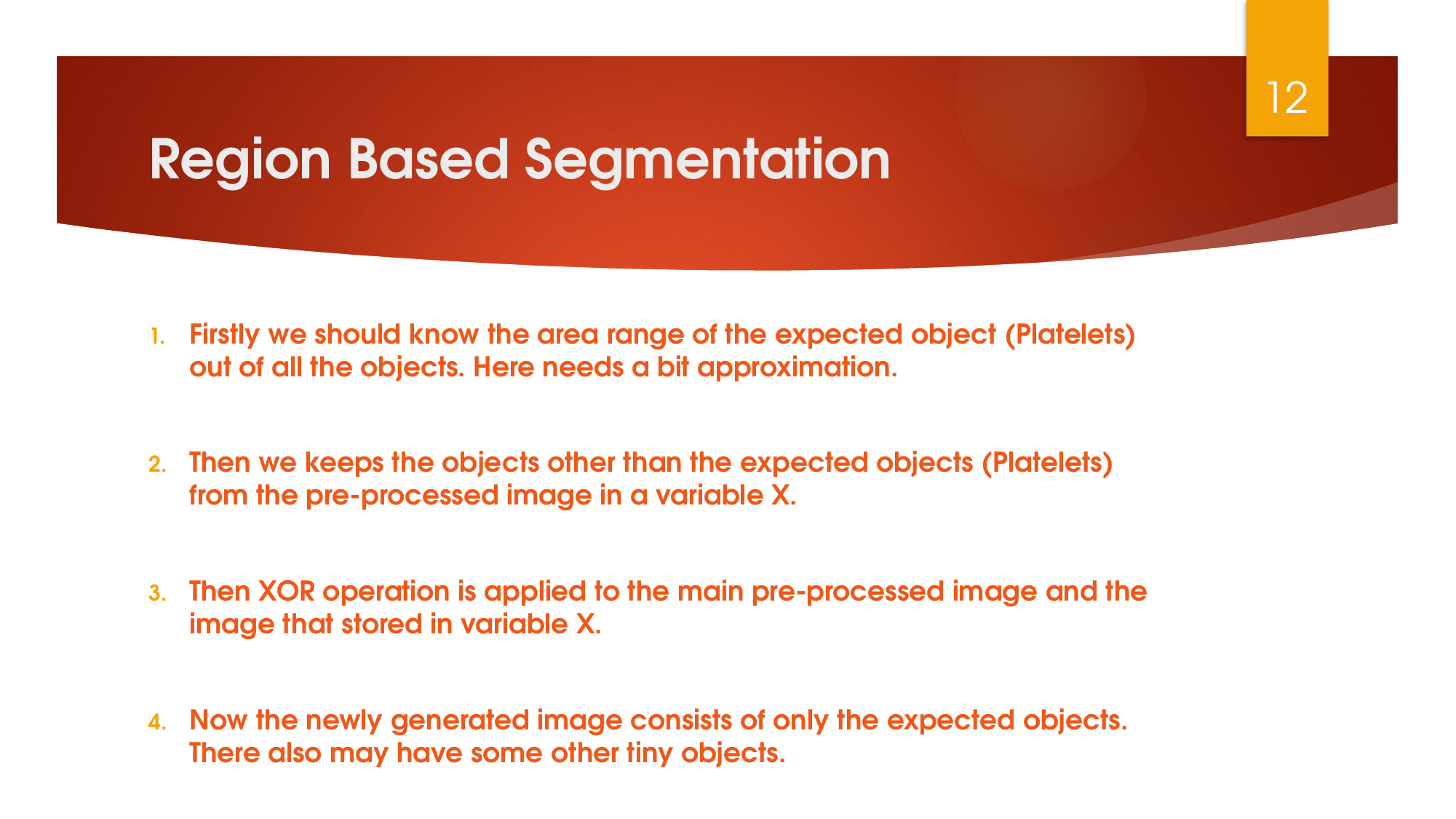

12
# Region Based Segmentation
Firstly we should know the area range of the expected object (Platelets) out of all the objects. Here needs a bit approximation.

Then we keeps the objects other than the expected objects (Platelets) from the pre-processed image in a variable X.

Then XOR operation is applied to the main pre-processed image and the image that stored in variable X.

Now the newly generated image consists of only the expected objects. There also may have some other tiny objects.